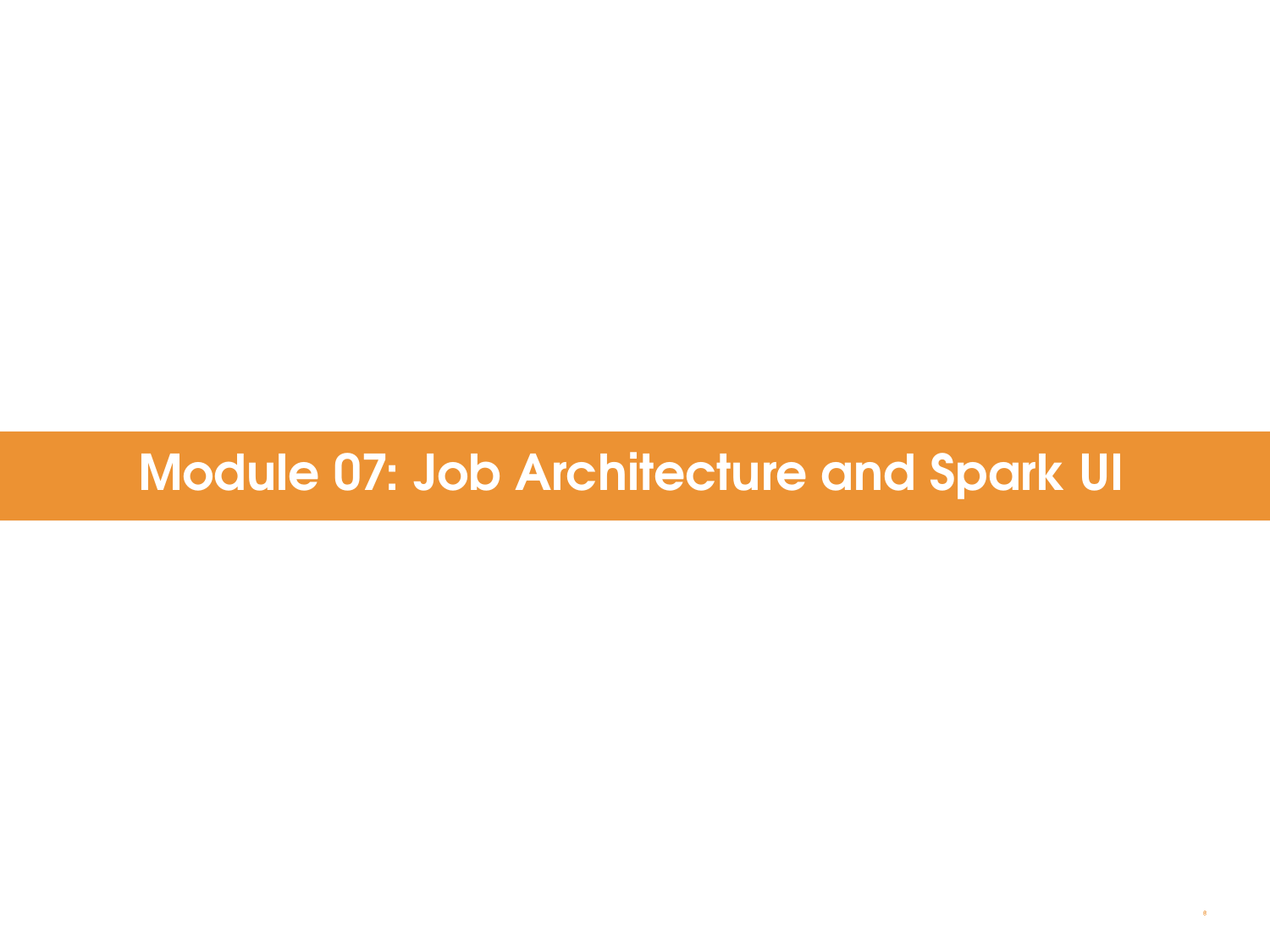

# Module 07: Job Architecture and Spark UI